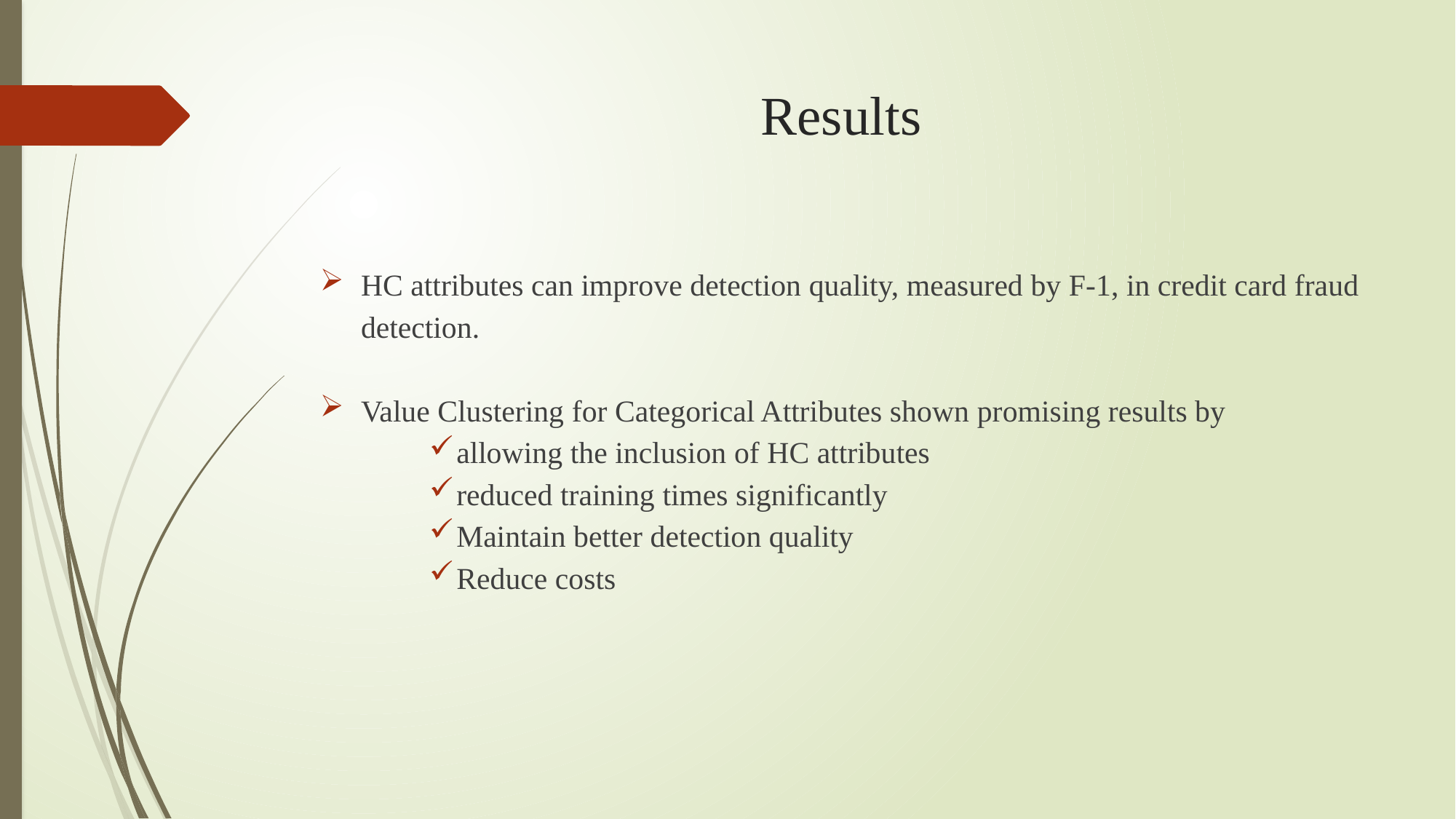

# Results
HC attributes can improve detection quality, measured by F-1, in credit card fraud detection.

Value Clustering for Categorical Attributes shown promising results by
allowing the inclusion of HC attributes
reduced training times significantly
Maintain better detection quality
Reduce costs